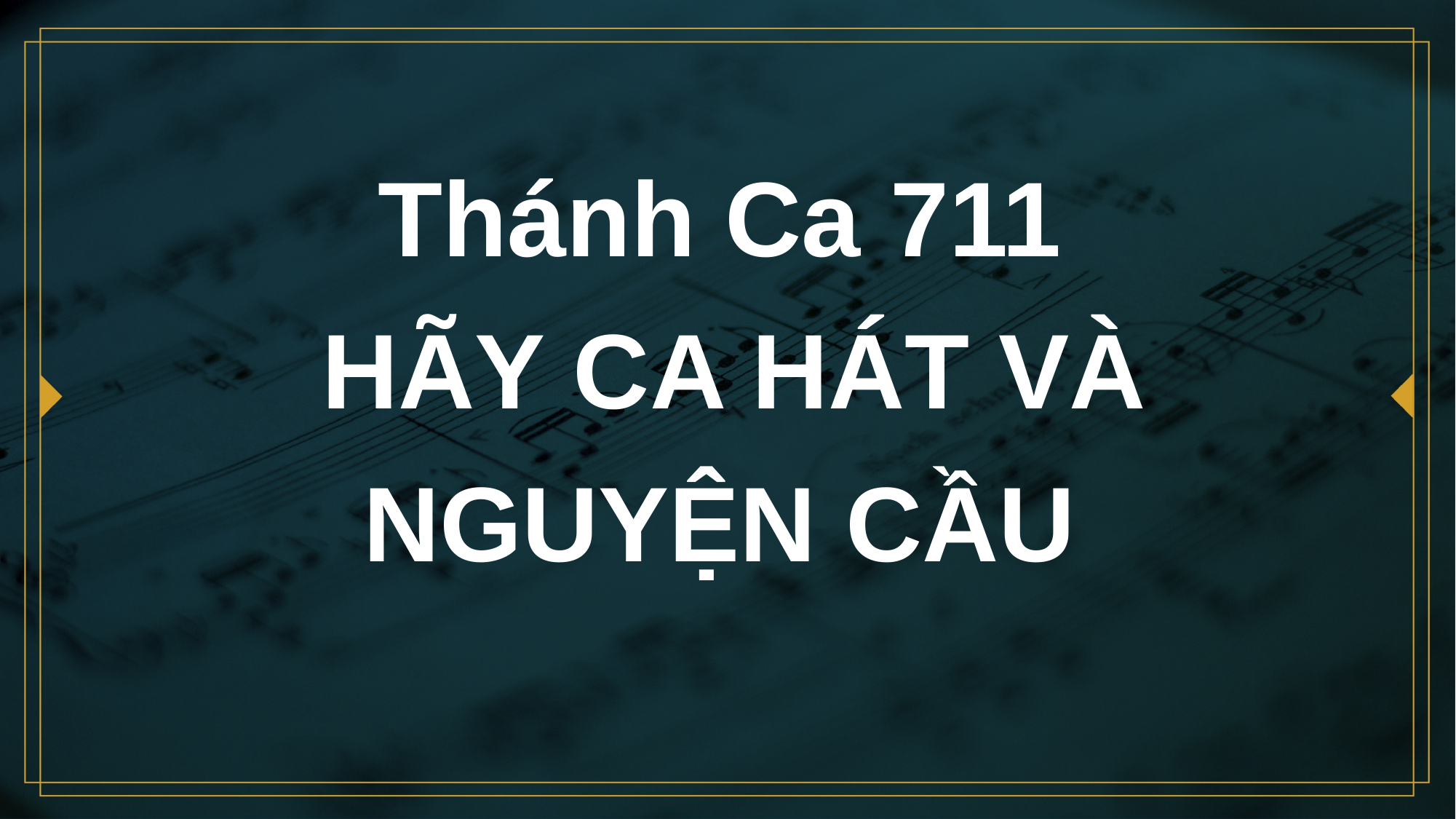

# Thánh Ca 711 HÃY CA HÁT VÀ NGUYỆN CẦU